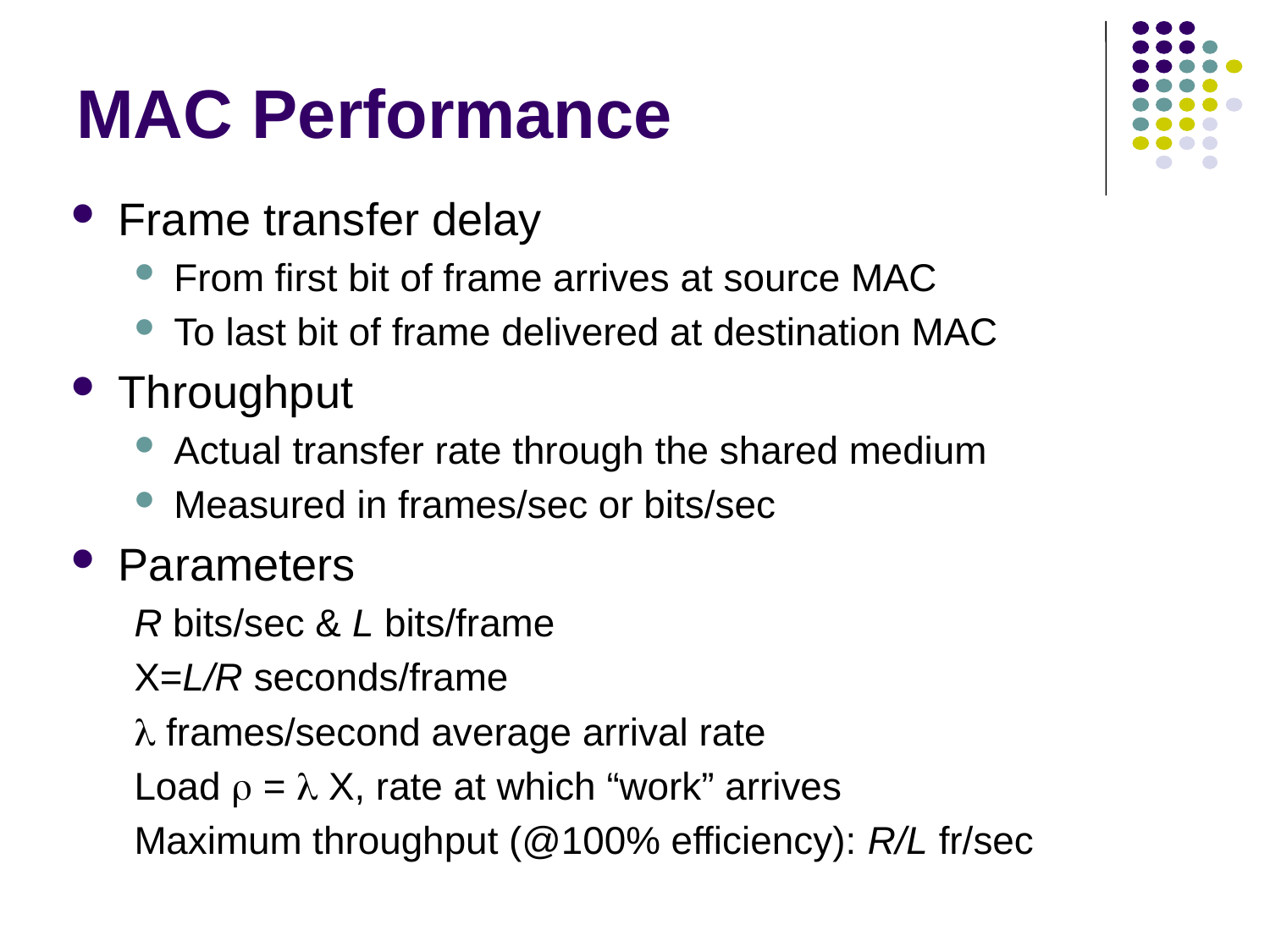

# MAC Performance
Frame transfer delay
From first bit of frame arrives at source MAC
To last bit of frame delivered at destination MAC
Throughput
Actual transfer rate through the shared medium
Measured in frames/sec or bits/sec
Parameters
R bits/sec & L bits/frame
X=L/R seconds/frame
λ frames/second average arrival rate
Load ρ = λ X, rate at which “work” arrives
Maximum throughput (@100% efficiency): R/L fr/sec